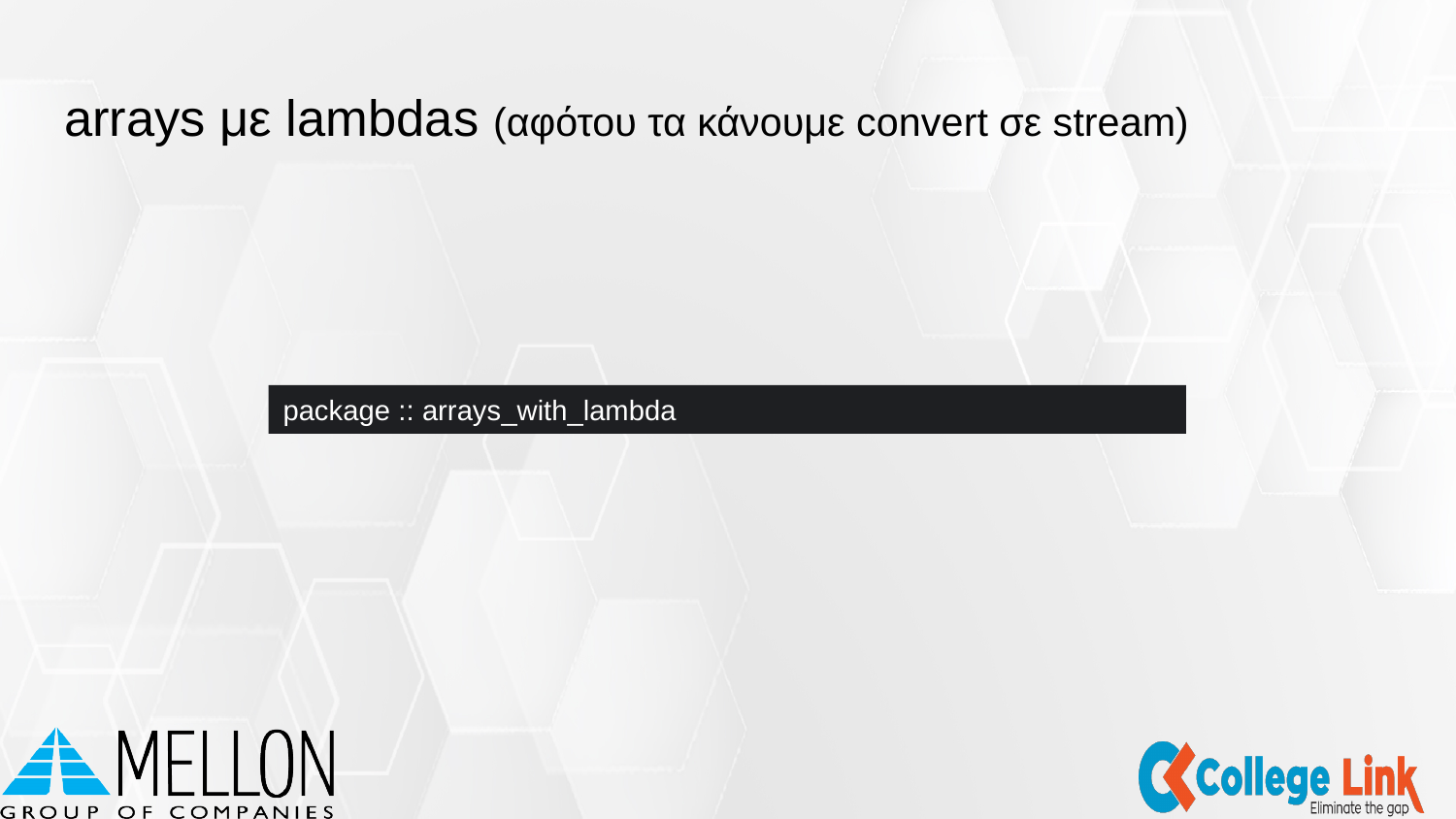

# arrays με lambdas (αφότου τα κάνουμε convert σε stream)
package :: arrays_with_lambda